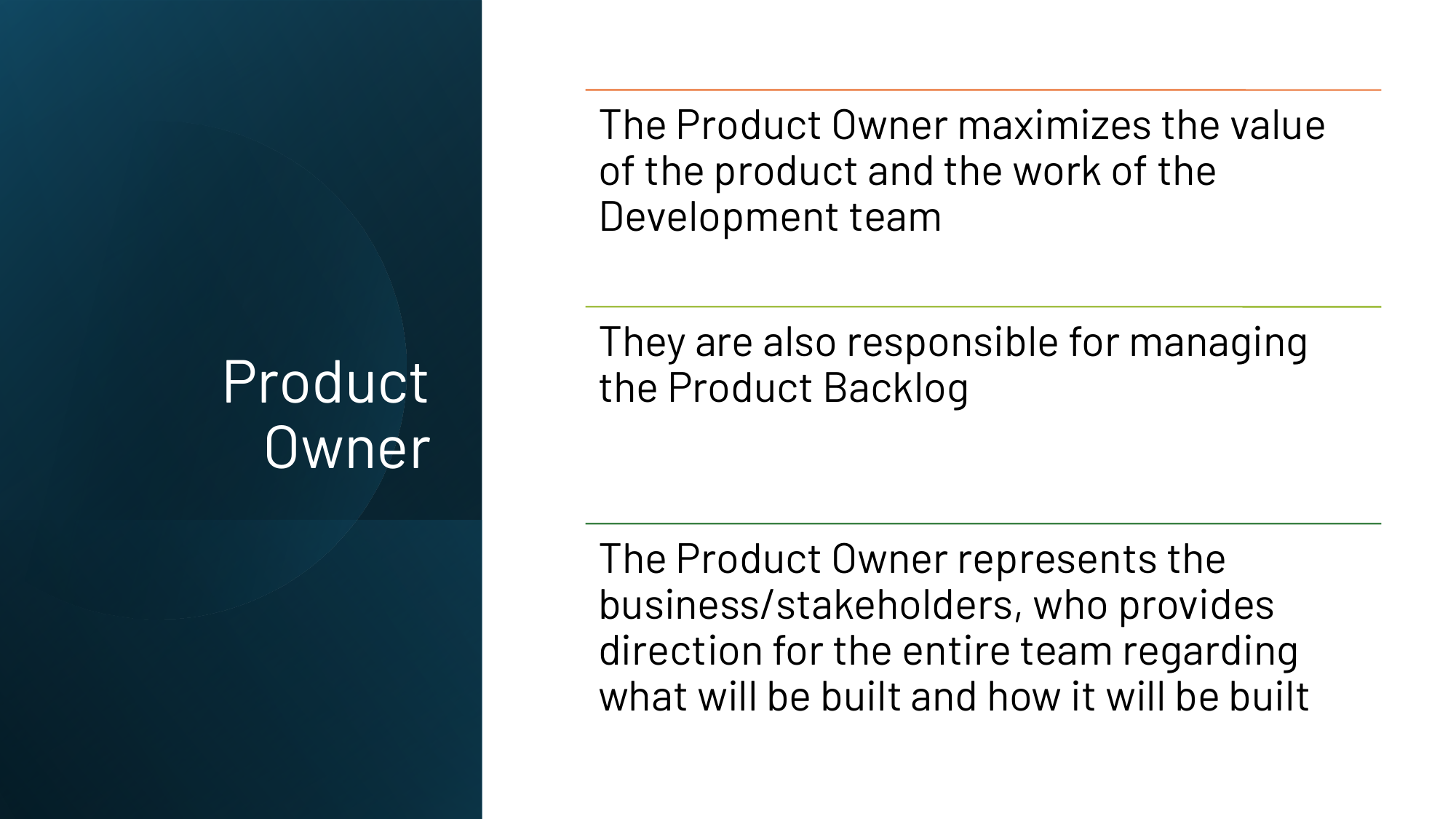

The Product Owner maximizes the value of the product and the work of the Development team
They are also responsible for managing the Product Backlog
The Product Owner represents the business/stakeholders, who provides direction for the entire team regarding what will be built and how it will be built

# Product Owner